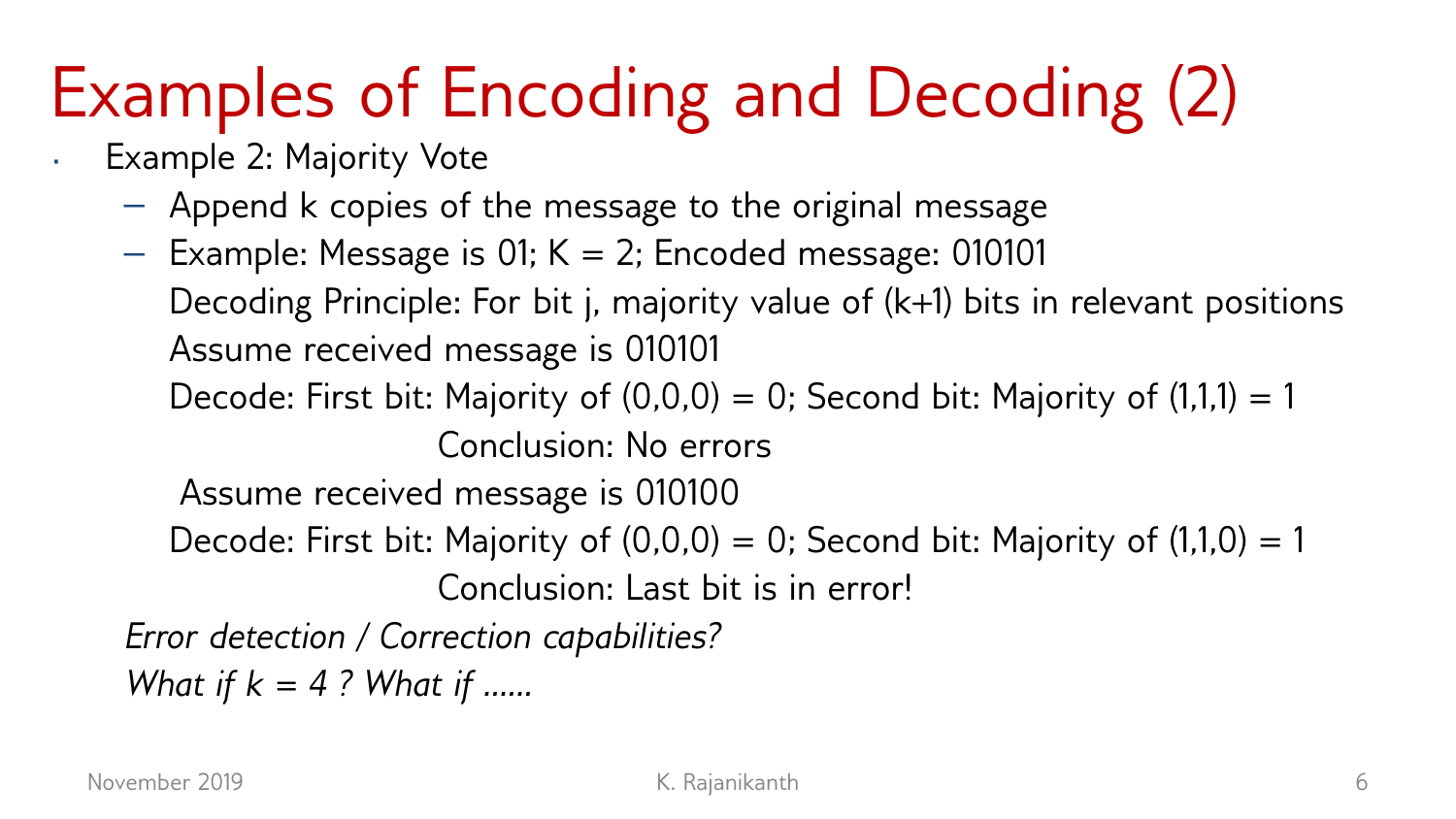

# Examples of Encoding and Decoding (2)
Example 2: Majority Vote
Append k copies of the message to the original message
Example: Message is 01; K = 2; Encoded message: 010101
	Decoding Principle: For bit j, majority value of (k+1) bits in relevant positions
	Assume received message is 010101
	Decode: First bit: Majority of (0,0,0) = 0; Second bit: Majority of (1,1,1) = 1
		           Conclusion: No errors
     Assume received message is 010100
	Decode: First bit: Majority of (0,0,0) = 0; Second bit: Majority of (1,1,0) = 1
		           Conclusion: Last bit is in error!
Error detection / Correction capabilities?
What if k = 4 ? What if ......

November 2019
K. Rajanikanth
6